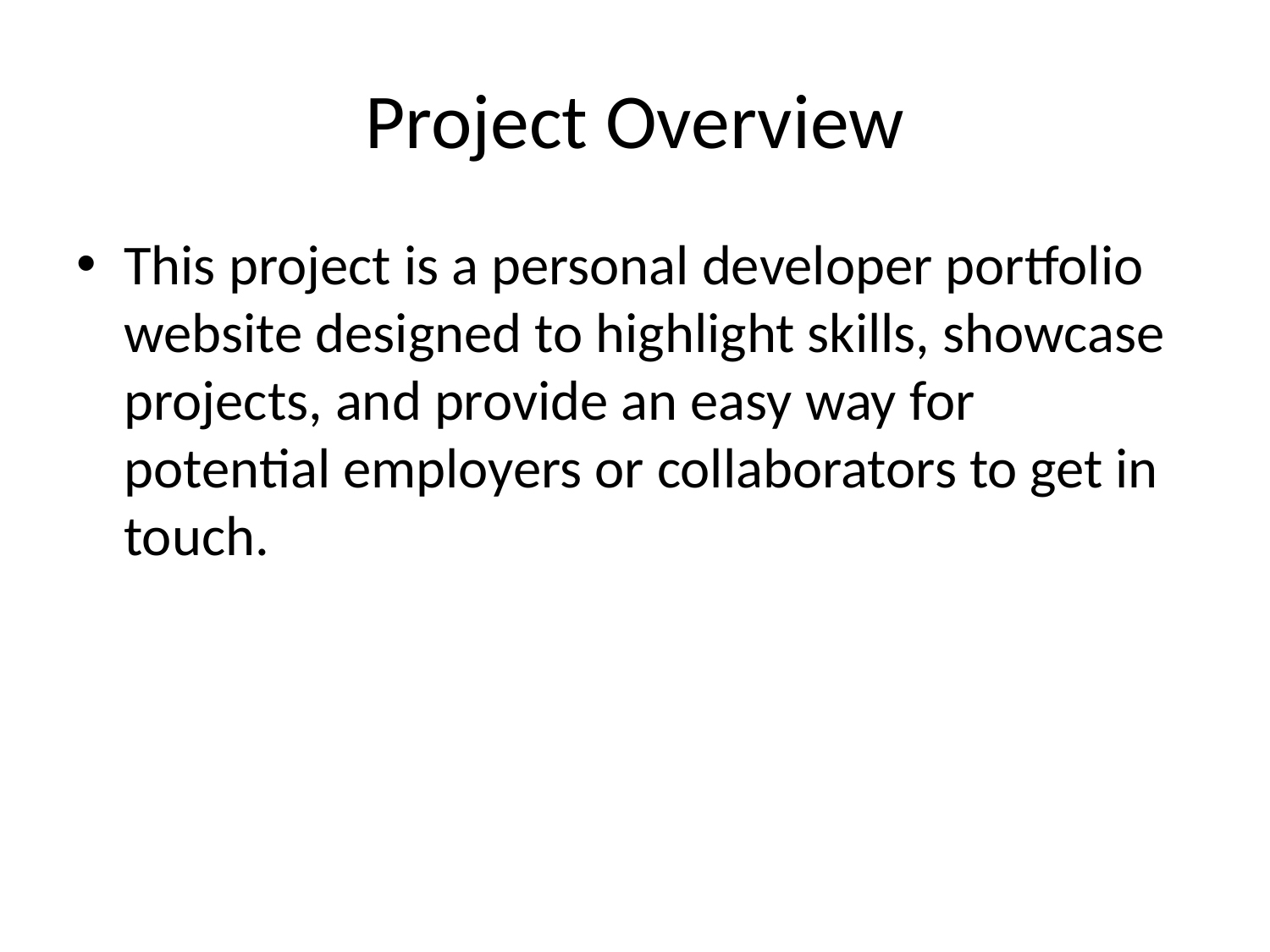

# Project Overview
This project is a personal developer portfolio website designed to highlight skills, showcase projects, and provide an easy way for potential employers or collaborators to get in touch.